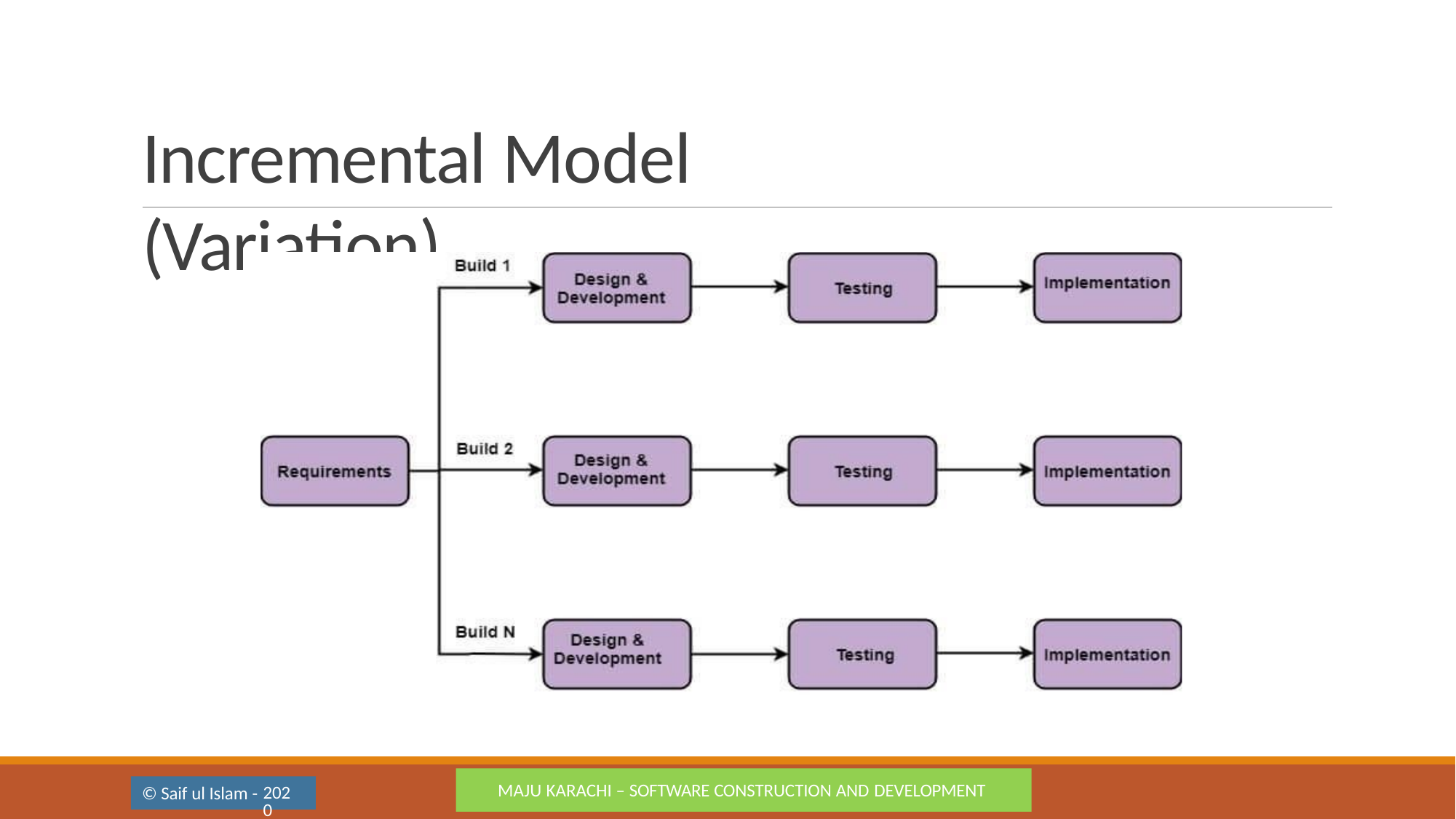

# Incremental Model (Variation)

MAJU KARACHI – SOFTWARE CONSTRUCTION AND DEVELOPMENT
© Saif ul Islam -
2020